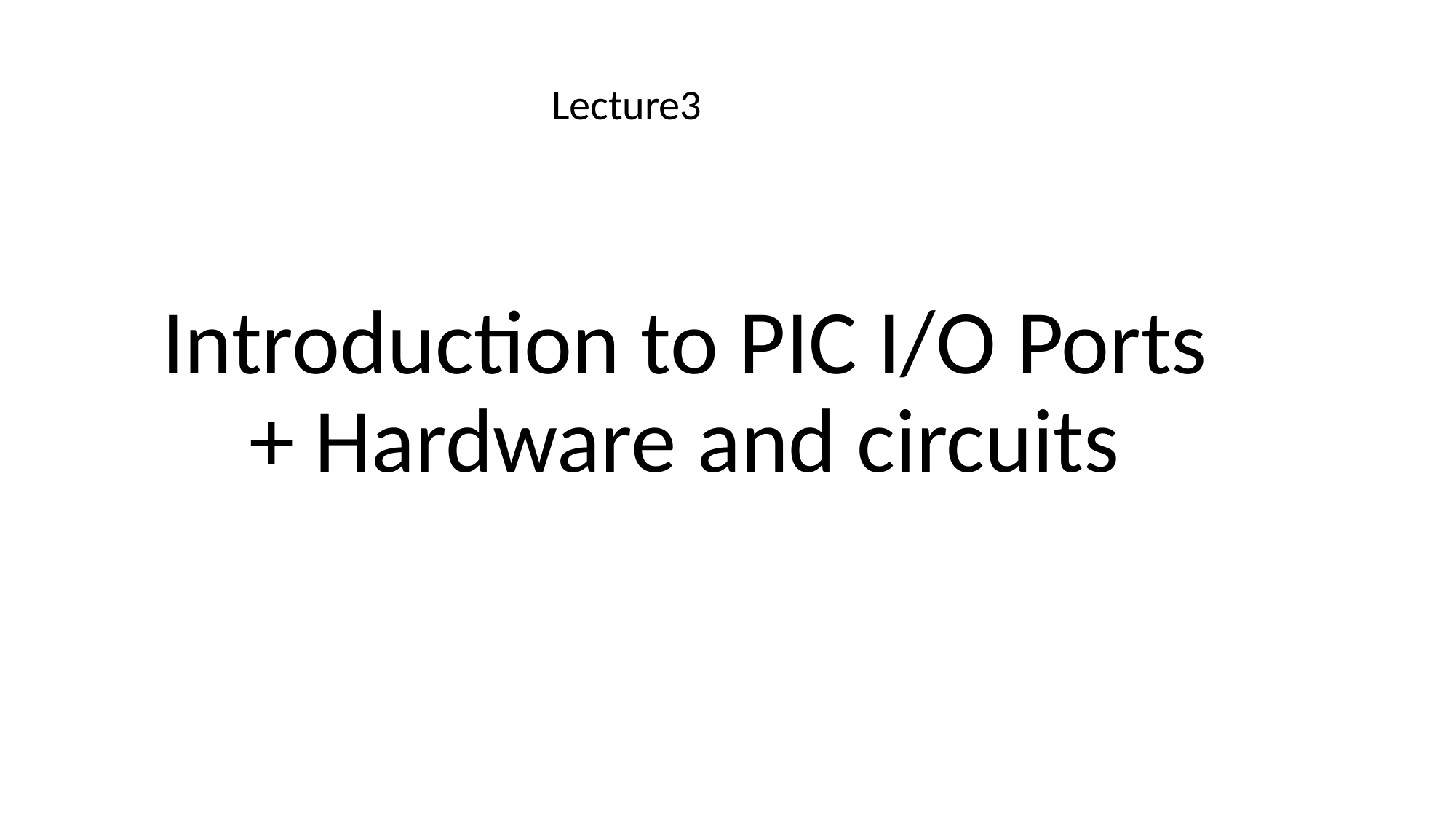

Lecture3
# Introduction to PIC I/O Ports + Hardware and circuits